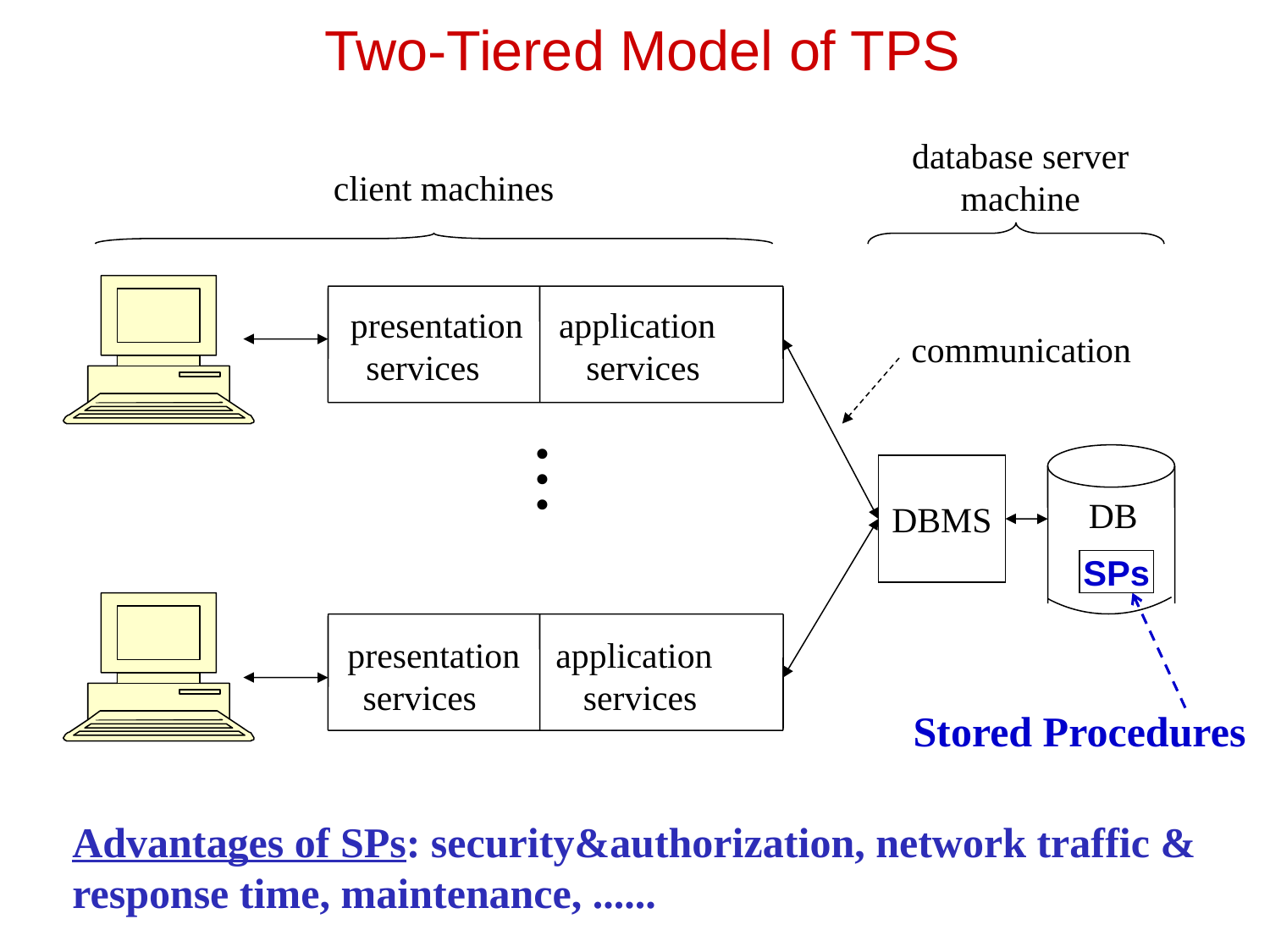

# Two-Tiered Model of TPS

database server
machine
client machines

presentation    application
services            services
communication

• • •
DBMS

DB

SPs

Stored Procedures

presentation    application
services            services

Advantages of SPs: security&authorization, network traffic & response time, maintenance, ......